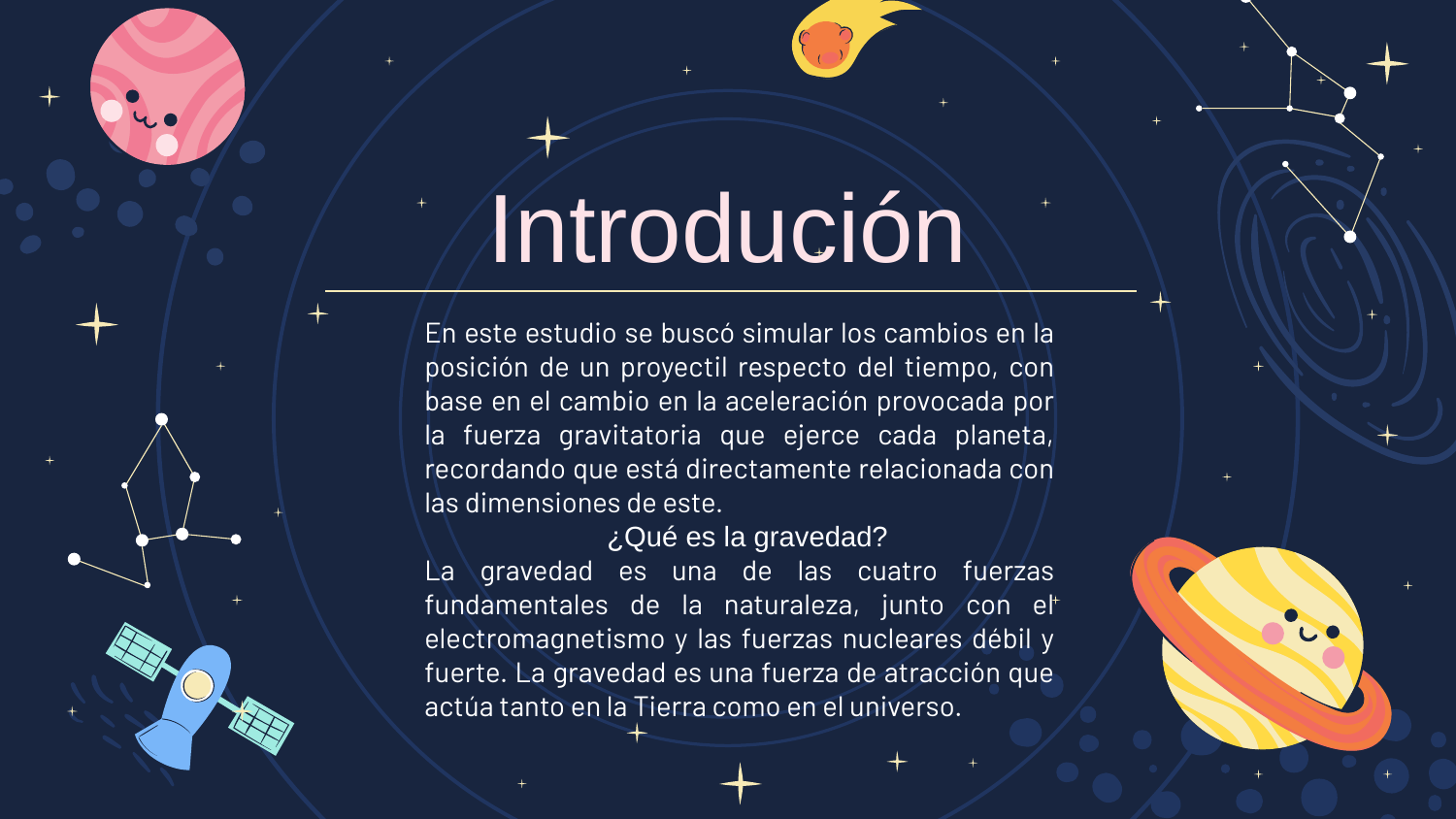

# Introdución

En este estudio se buscó simular los cambios en la posición de un proyectil respecto del tiempo, con base en el cambio en la aceleración provocada por la fuerza gravitatoria que ejerce cada planeta, recordando que está directamente relacionada con las dimensiones de este.
  ¿Qué es la gravedad?
La gravedad es una de las cuatro fuerzas fundamentales de la naturaleza, junto con el electromagnetismo y las fuerzas nucleares débil y fuerte. La gravedad es una fuerza de atracción que actúa tanto en la Tierra como en el universo.